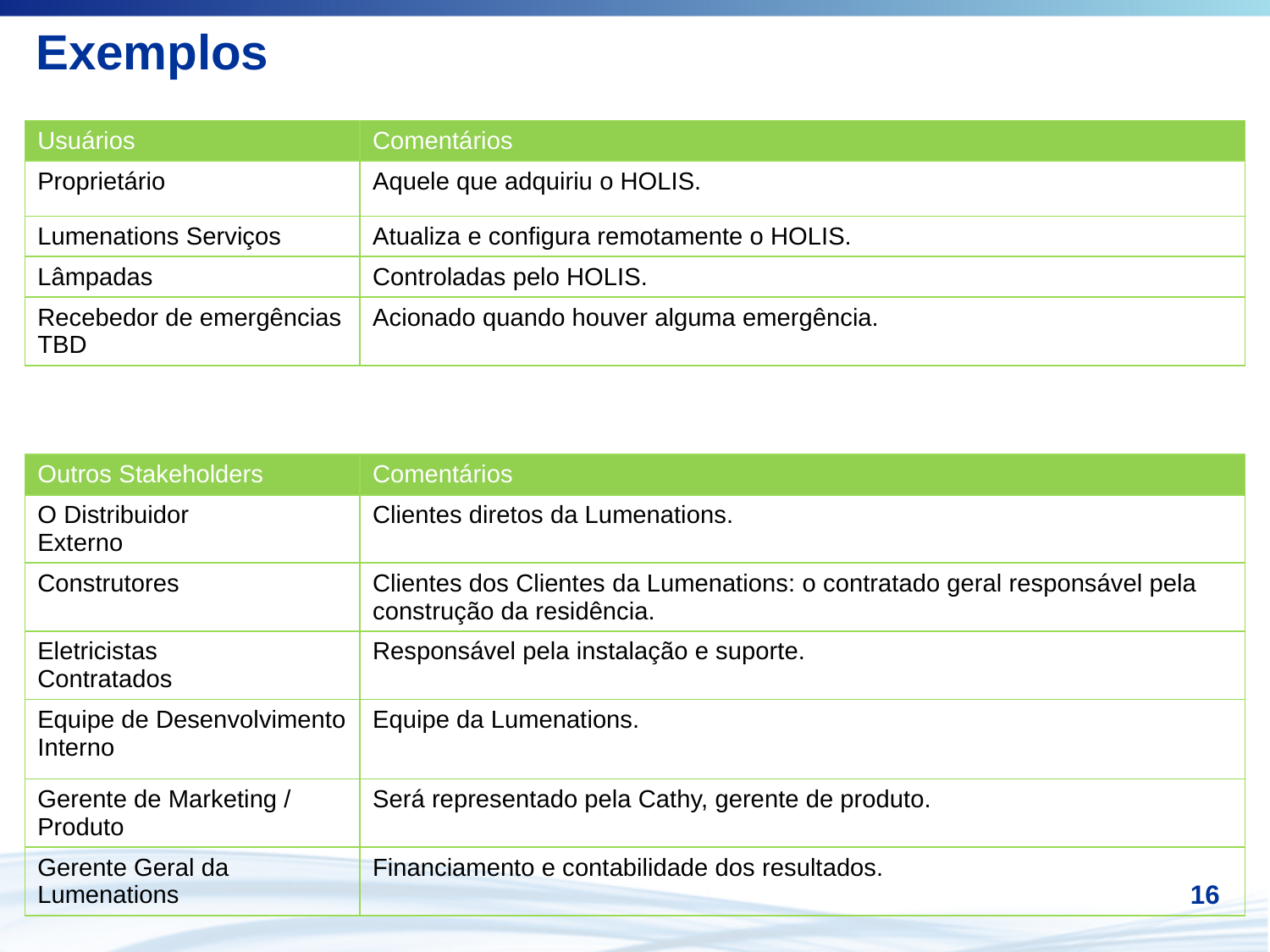

# Exemplos
| Usuários | Comentários |
| --- | --- |
| Proprietário | Aquele que adquiriu o HOLIS. |
| Lumenations Serviços | Atualiza e configura remotamente o HOLIS. |
| Lâmpadas | Controladas pelo HOLIS. |
| Recebedor de emergências TBD | Acionado quando houver alguma emergência. |
| Outros Stakeholders | Comentários |
| --- | --- |
| O Distribuidor Externo | Clientes diretos da Lumenations. |
| Construtores | Clientes dos Clientes da Lumenations: o contratado geral responsável pela construção da residência. |
| Eletricistas Contratados | Responsável pela instalação e suporte. |
| Equipe de Desenvolvimento Interno | Equipe da Lumenations. |
| Gerente de Marketing / Produto | Será representado pela Cathy, gerente de produto. |
| Gerente Geral da Lumenations | Financiamento e contabilidade dos resultados. |